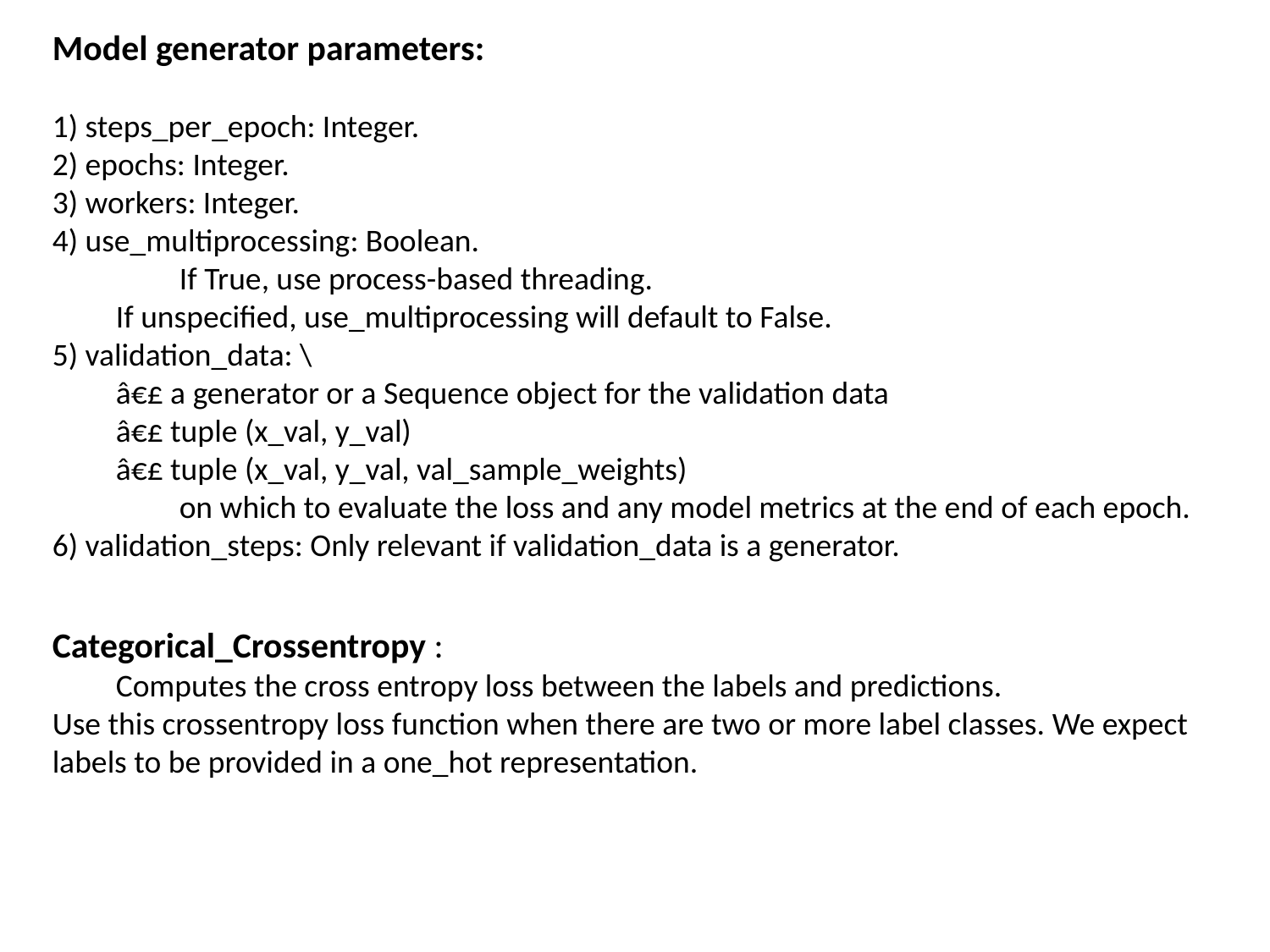

Model generator parameters:

1) steps_per_epoch: Integer.
2) epochs: Integer.
3) workers: Integer.
4) use_multiprocessing: Boolean.
 	If True, use process-based threading.
If unspecified, use_multiprocessing will default to False.
5) validation_data: \
â€£ a generator or a Sequence object for the validation data
â€£ tuple (x_val, y_val)
â€£ tuple (x_val, y_val, val_sample_weights)
on which to evaluate the loss and any model metrics at the end of each epoch.
6) validation_steps: Only relevant if validation_data is a generator.
Categorical_Crossentropy :
Computes the cross entropy loss between the labels and predictions.
Use this crossentropy loss function when there are two or more label classes. We expect labels to be provided in a one_hot representation.